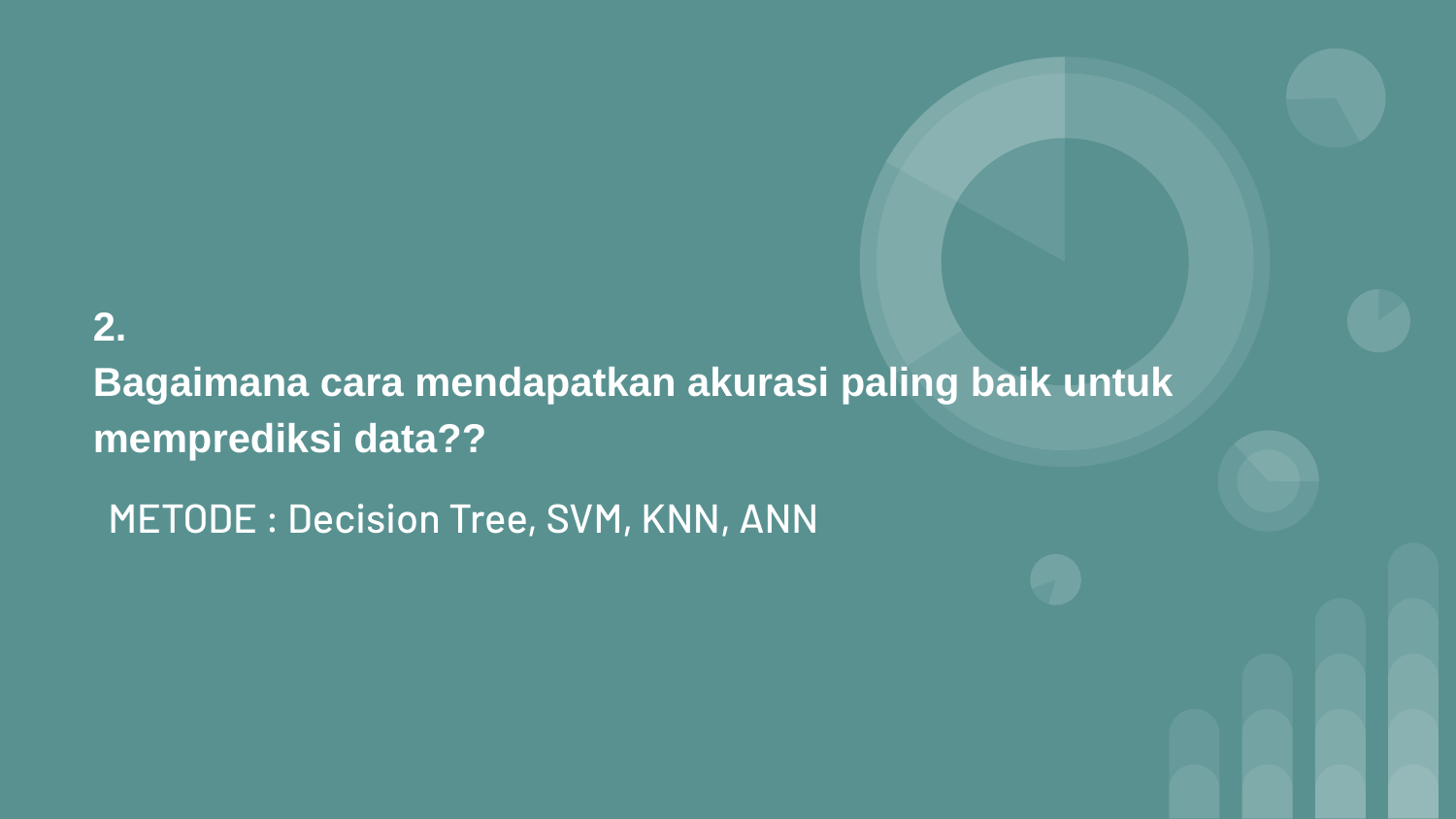

# 2.
Bagaimana cara mendapatkan akurasi paling baik untuk memprediksi data??
METODE : Decision Tree, SVM, KNN, ANN